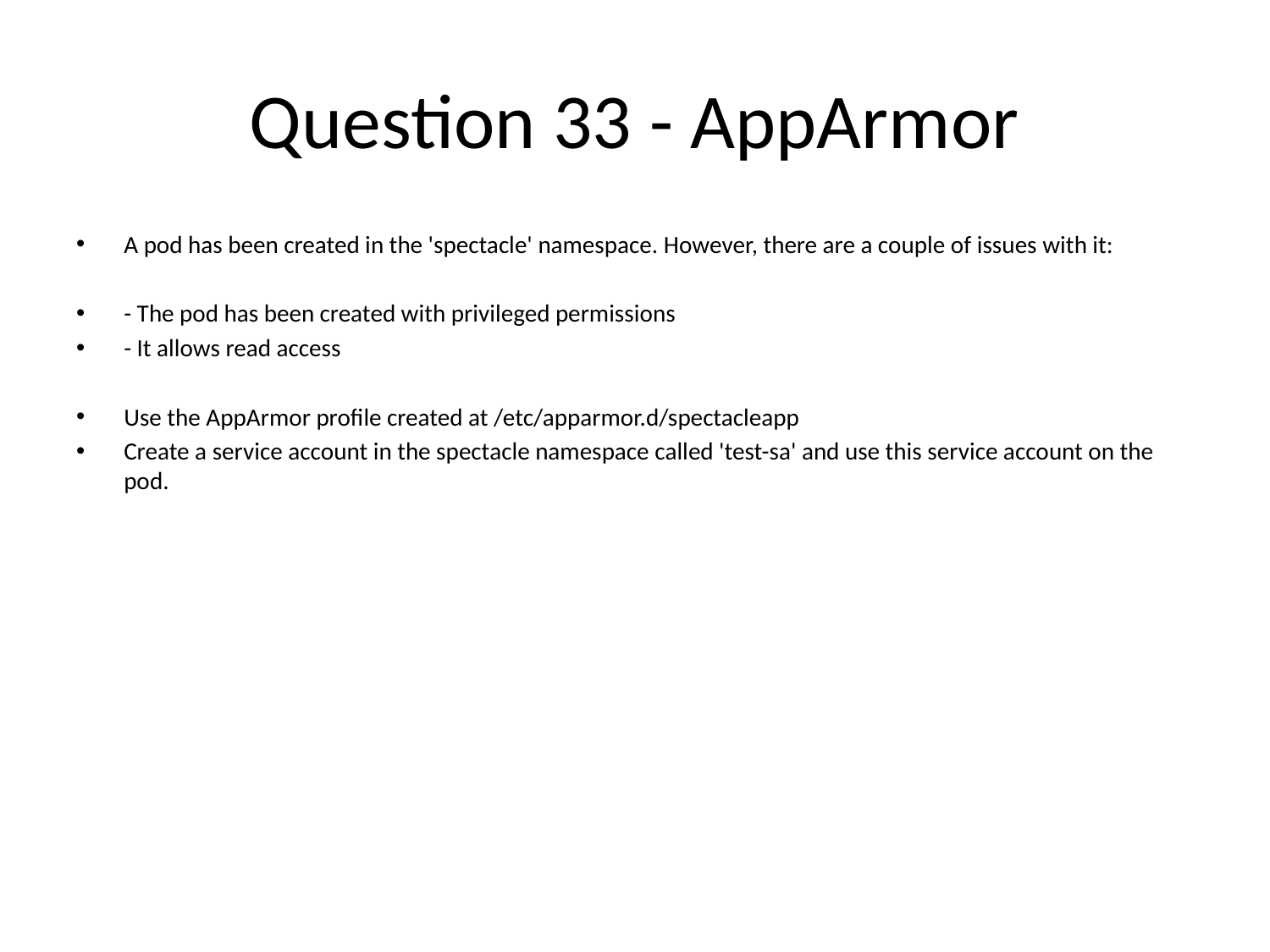

# Question 33 - AppArmor
A pod has been created in the 'spectacle' namespace. However, there are a couple of issues with it:

- The pod has been created with privileged permissions
- It allows read access

Use the AppArmor profile created at /etc/apparmor.d/spectacleapp
Create a service account in the spectacle namespace called 'test-sa' and use this service account on the pod.